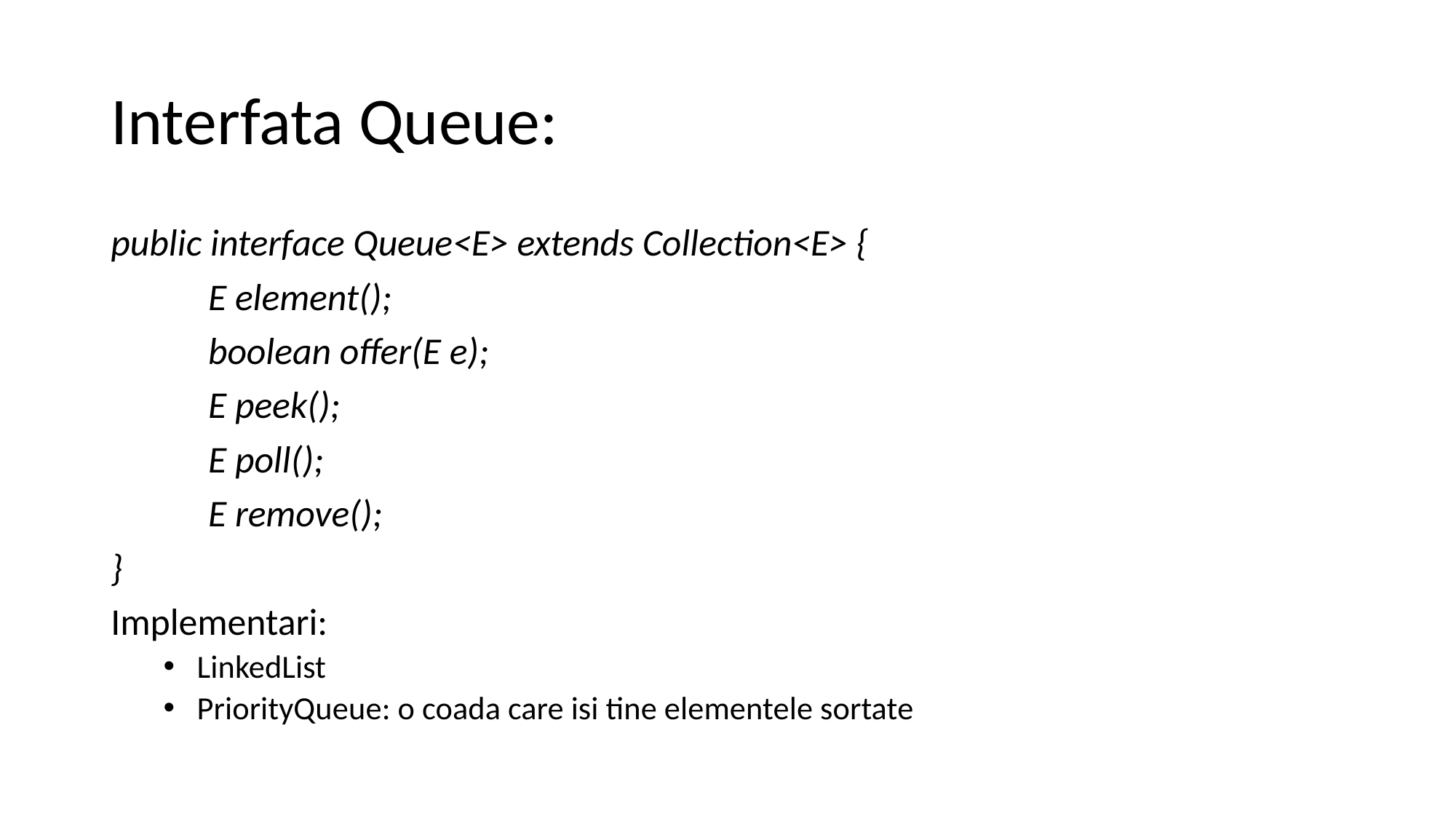

# Interfata Queue:
public interface Queue<E> extends Collection<E> {
	E element();
	boolean offer(E e);
	E peek();
	E poll();
	E remove();
}
Implementari:
 LinkedList
 PriorityQueue: o coada care isi tine elementele sortate